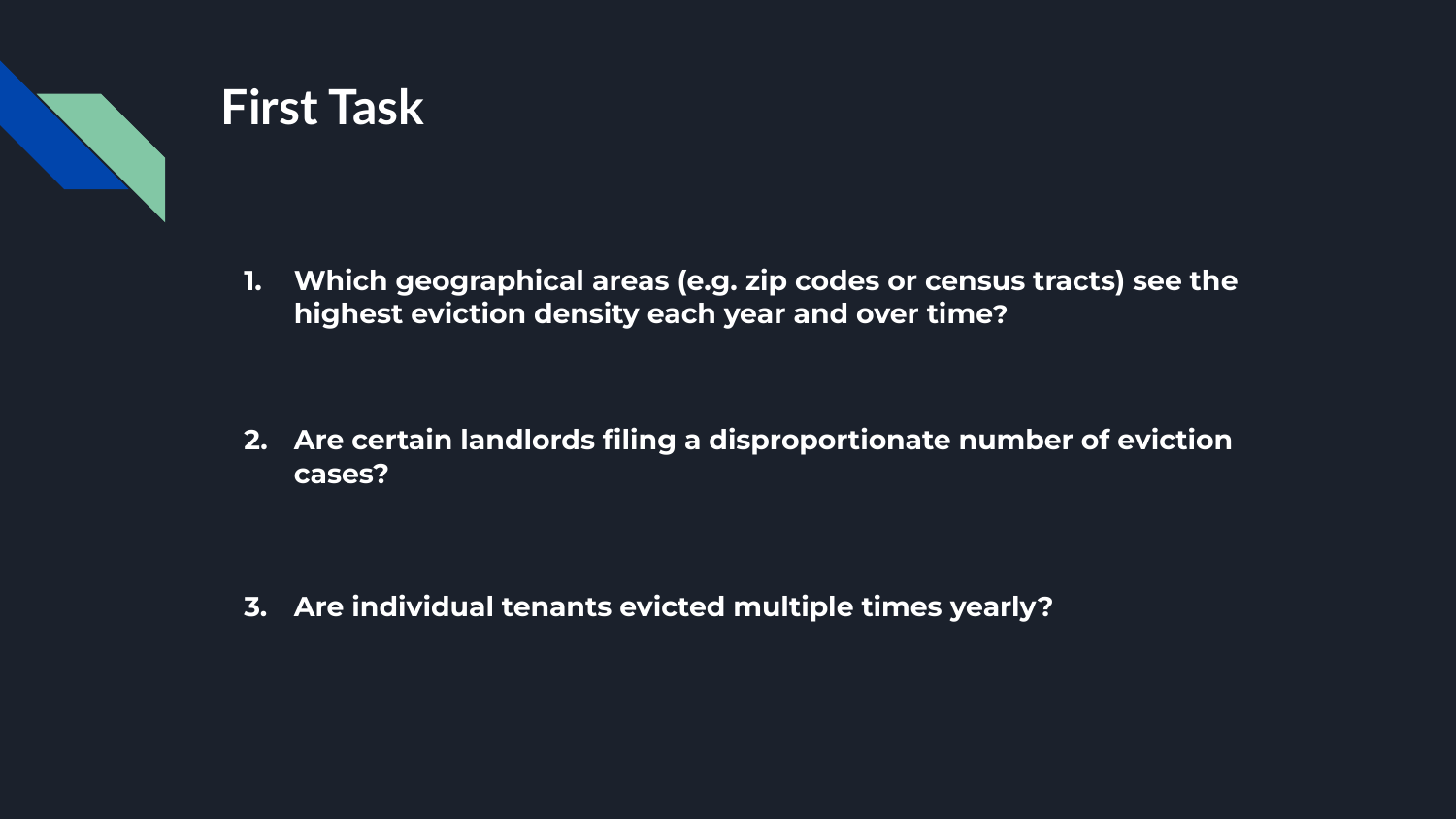

# First Task
Which geographical areas (e.g. zip codes or census tracts) see the highest eviction density each year and over time?

Are certain landlords filing a disproportionate number of eviction cases?

Are individual tenants evicted multiple times yearly?